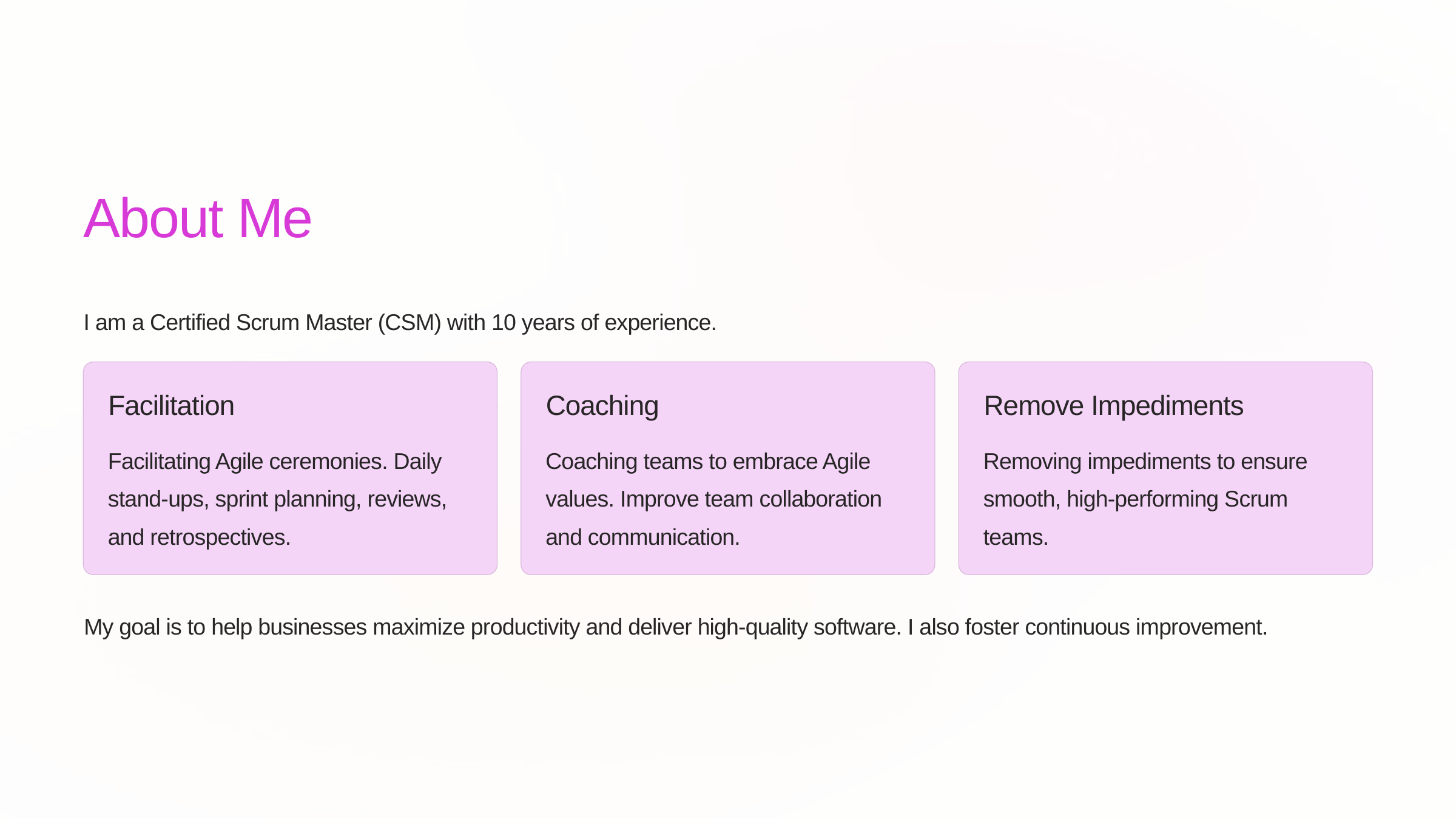

About Me
I am a Certified Scrum Master (CSM) with 10 years of experience.

Facilitation
Coaching
Remove Impediments
Facilitating Agile ceremonies. Daily stand-ups, sprint planning, reviews, and retrospectives.
Coaching teams to embrace Agile values. Improve team collaboration and communication.
Removing impediments to ensure smooth, high-performing Scrum teams.
My goal is to help businesses maximize productivity and deliver high-quality software. I also foster continuous improvement.